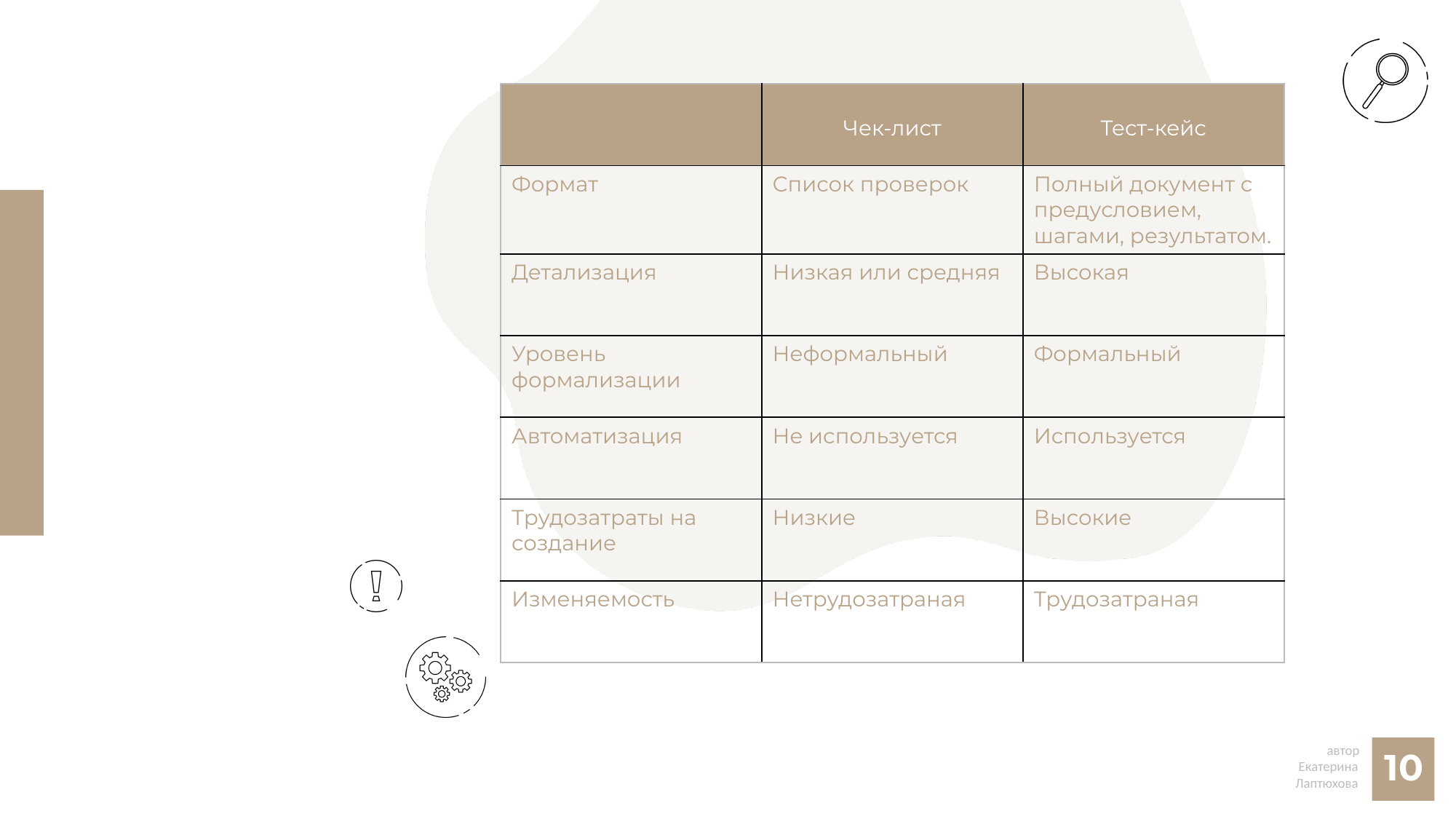

|  | Чек-лист | Тест-кейс |
| --- | --- | --- |
| Формат | Список проверок | Полный документ с предусловием, шагами, результатом. |
| Детализация | Низкая или средняя | Высокая |
| Уровень формализации | Неформальный | Формальный |
| Автоматизация | Не используется | Используется |
| Трудозатраты на создание | Низкие | Высокие |
| Изменяемость | Нетрудозатраная | Трудозатраная |
10